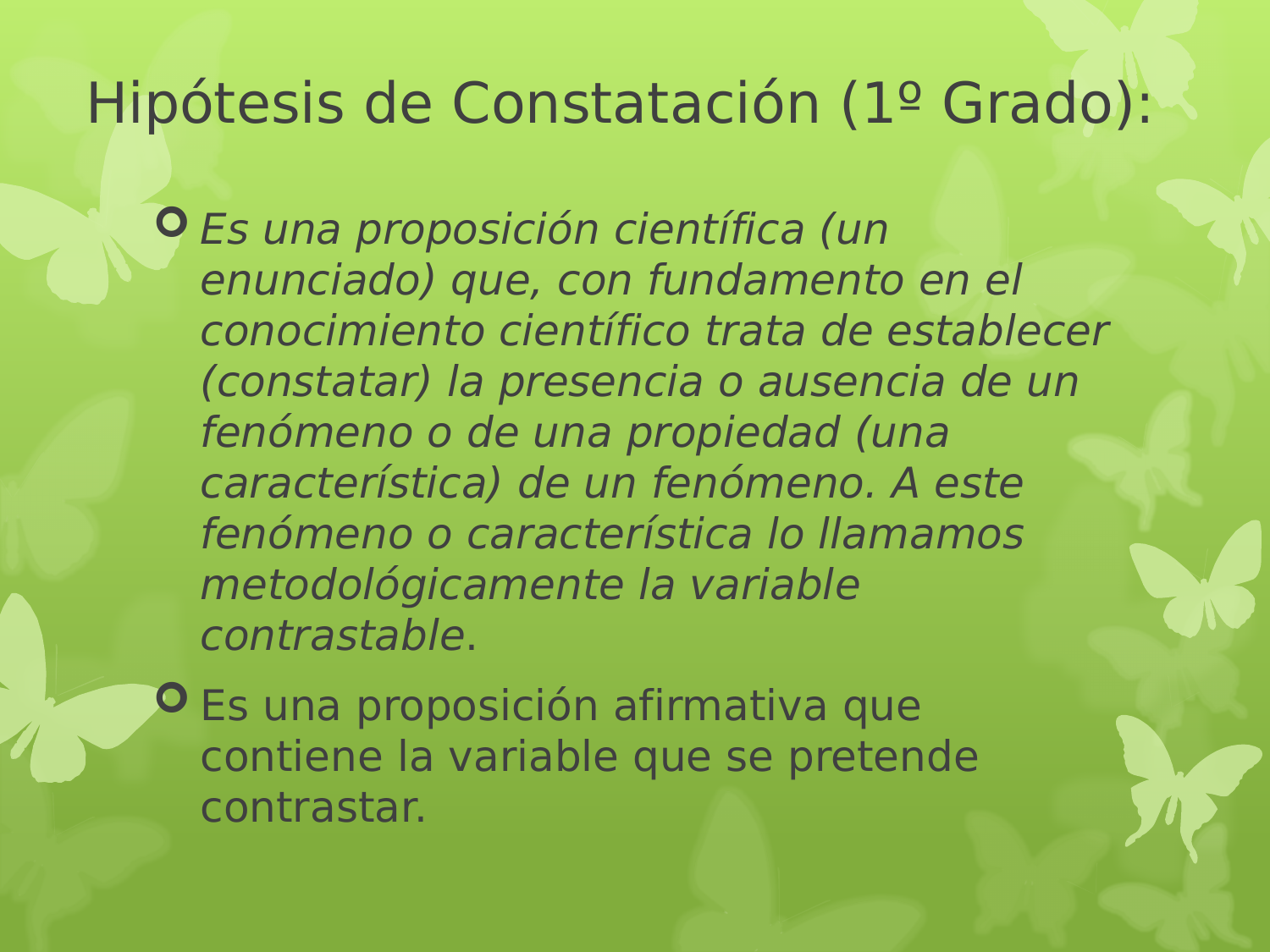

# Hipótesis de Constatación (1º Grado):
Es una proposición científica (un enunciado) que, con fundamento en el conocimiento científico trata de establecer (constatar) la presencia o ausencia de un fenómeno o de una propiedad (una característica) de un fenómeno. A este fenómeno o característica lo llamamos metodológicamente la variable contrastable.
Es una proposición afirmativa que contiene la variable que se pretende contrastar.